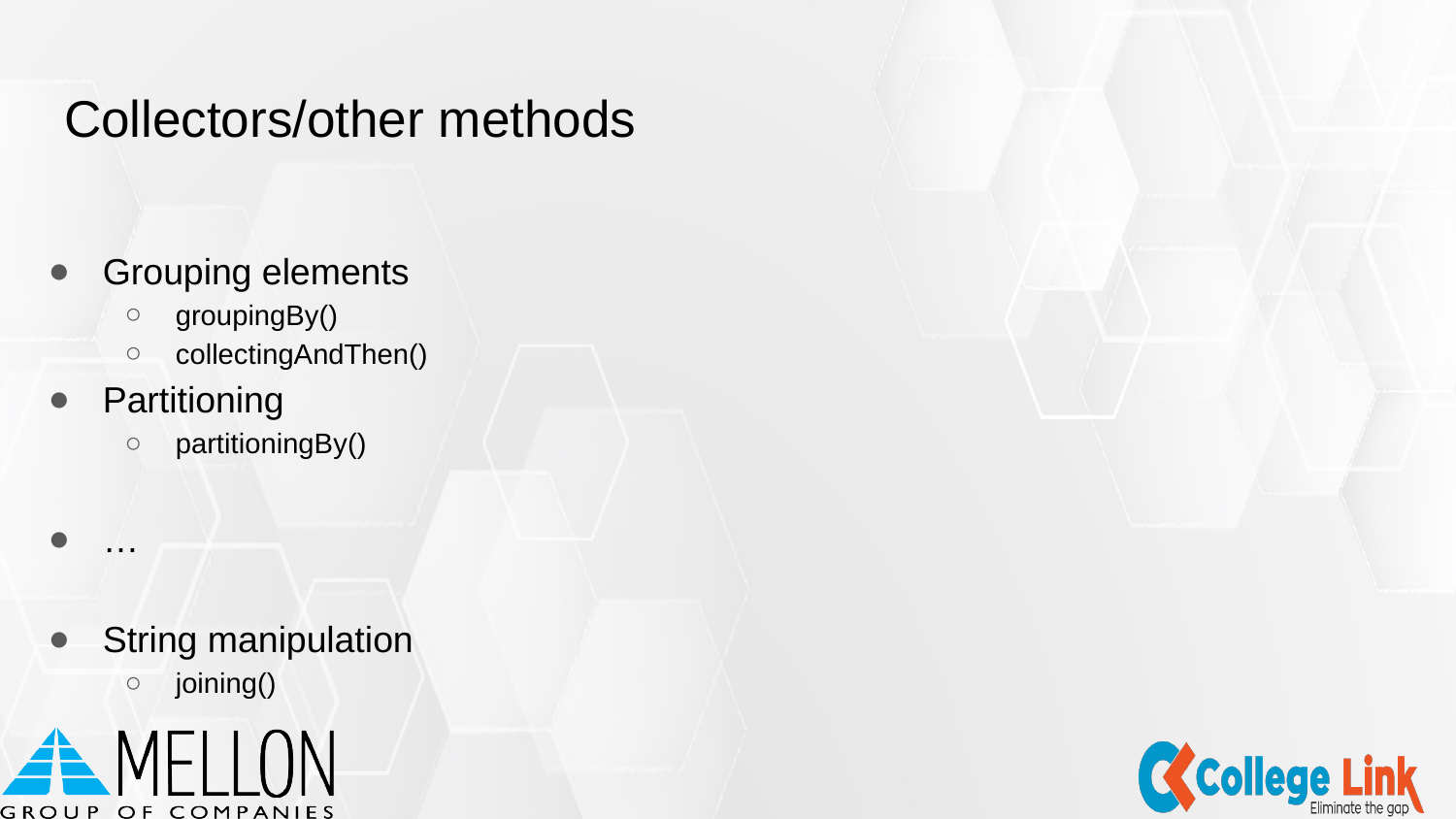

# Collectors/other methods

Grouping elements
groupingBy()
collectingAndThen()
Partitioning
partitioningBy()

…

String manipulation
joining()